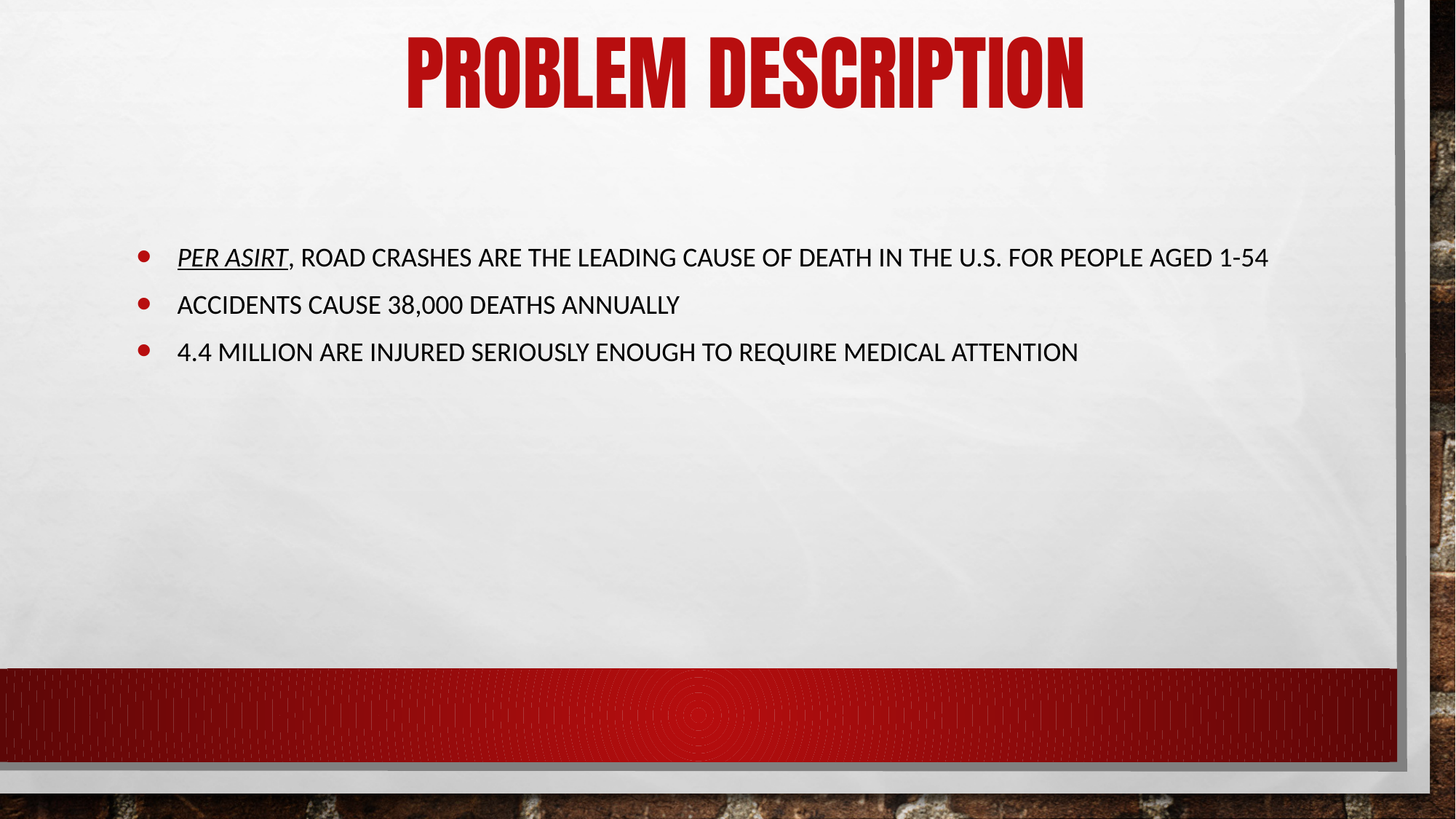

# Problem description
PER ASIRT, Road crashes are the leading cause of death in the U.S. for people aged 1-54
ACCIDENTS CAUSE 38,000 DEATHS ANNUALLY
4.4 million are injured seriously enough to require medical attention